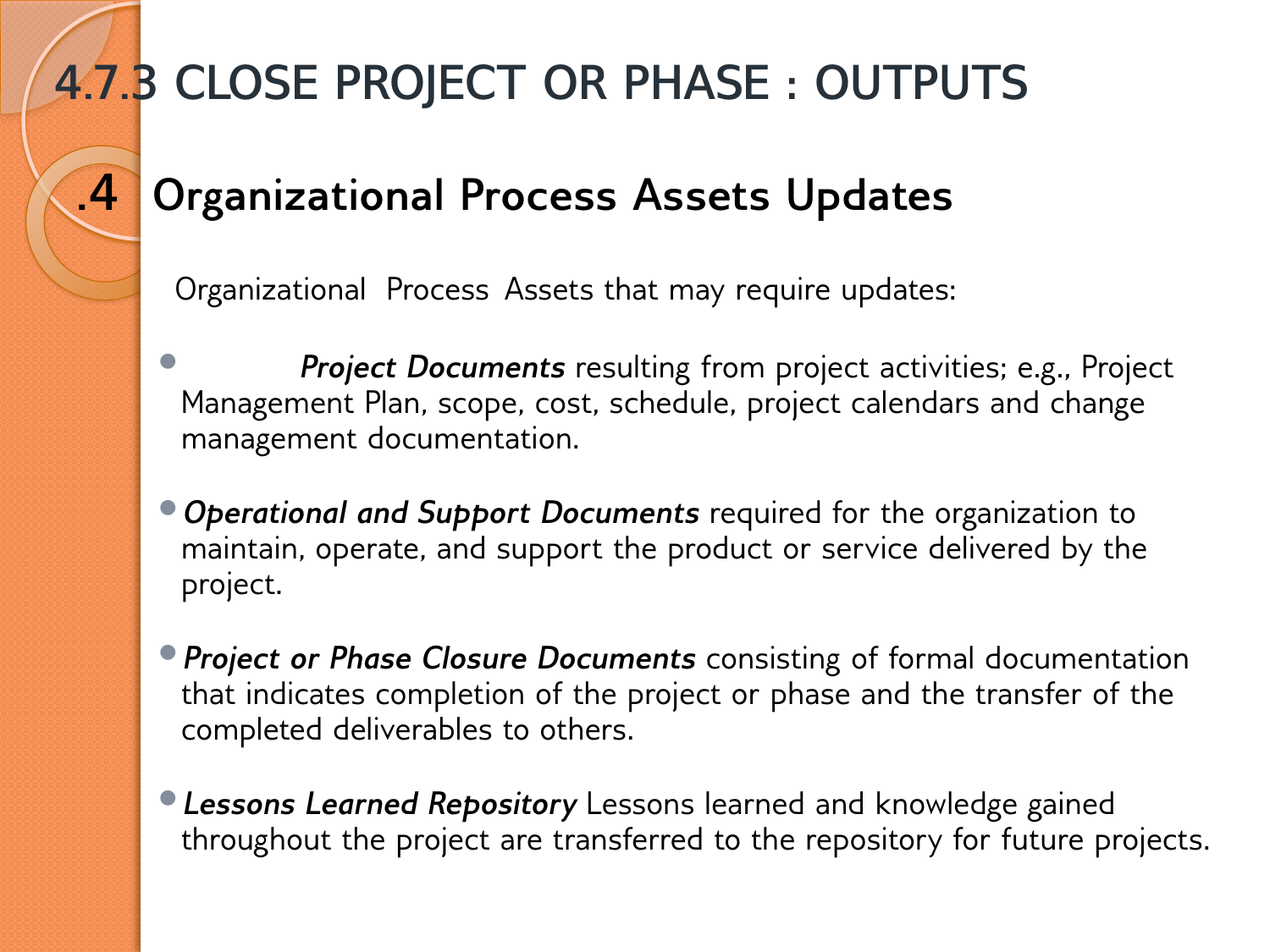

# 4.7.3 CLOSE PROJECT OR PHASE : OUTPUTS
.4  Organizational Process Assets Updates
       Organizational  Process Assets that may require updates:
	Project Documents resulting from project activities; e.g., Project Management Plan, scope, cost, schedule, project calendars and change management documentation.
Operational and Support Documents required for the organization to maintain, operate, and support the product or service delivered by the project.
Project or Phase Closure Documents consisting of formal documentation that indicates completion of the project or phase and the transfer of the completed deliverables to others.
Lessons Learned Repository Lessons learned and knowledge gained throughout the project are transferred to the repository for future projects.